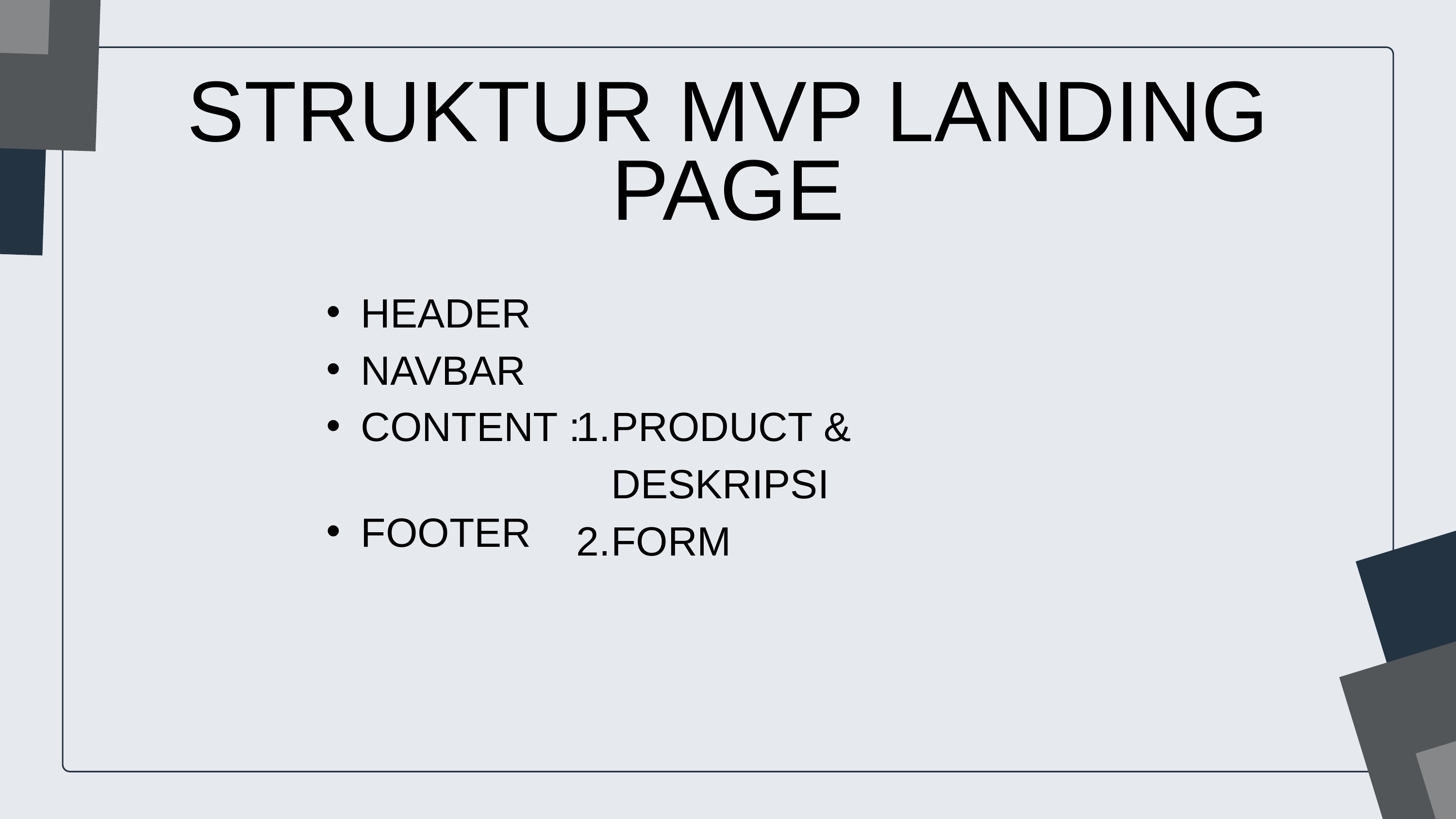

STRUKTUR MVP LANDING PAGE
HEADER
NAVBAR

CONTENT :

PRODUCT & DESKRIPSI
FORM

FOOTER